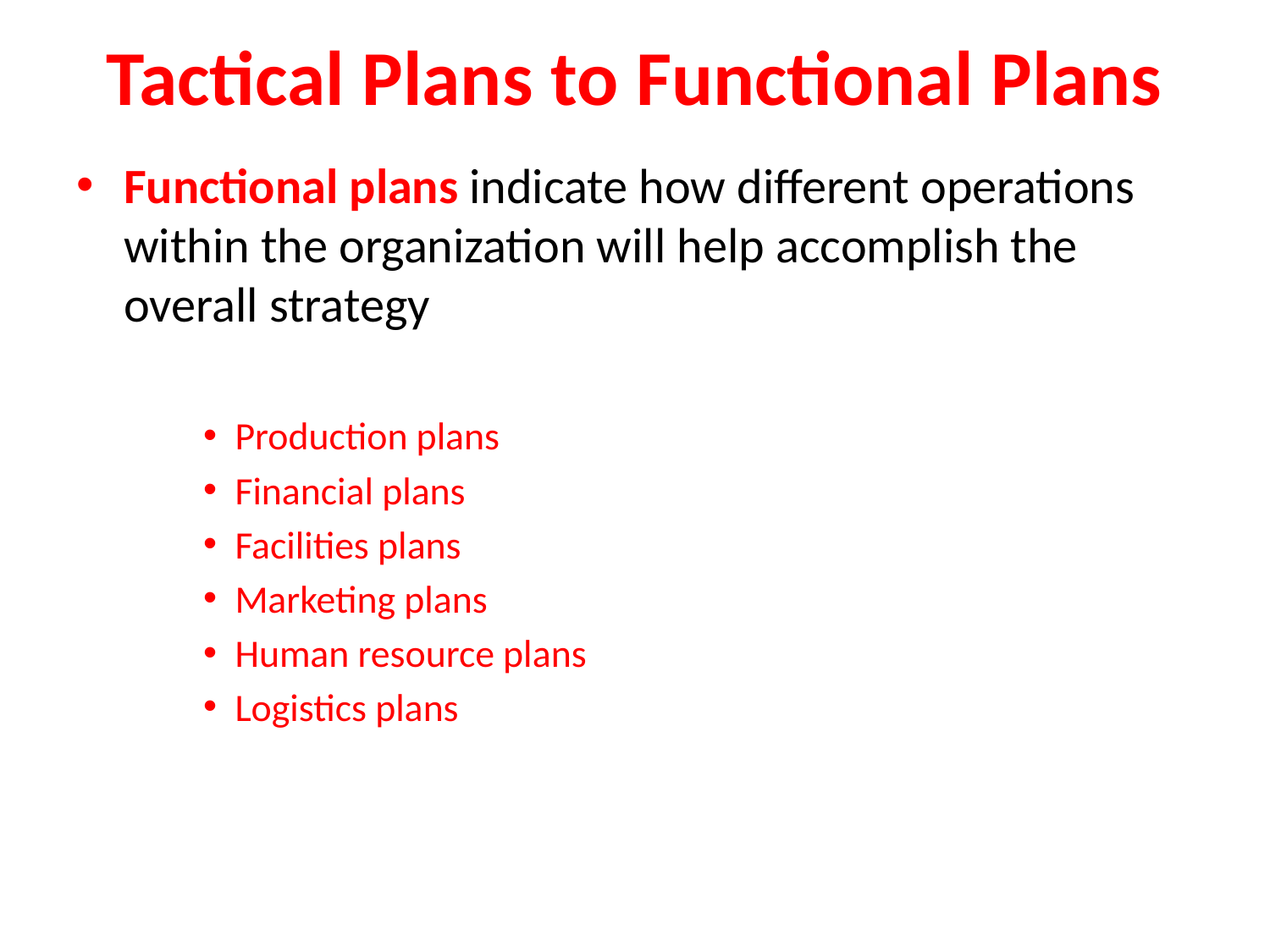

# Tactical Plans to Functional Plans
Functional plans indicate how different operations within the organization will help accomplish the overall strategy

Production plans
Financial plans
Facilities plans
Marketing plans
Human resource plans
Logistics plans